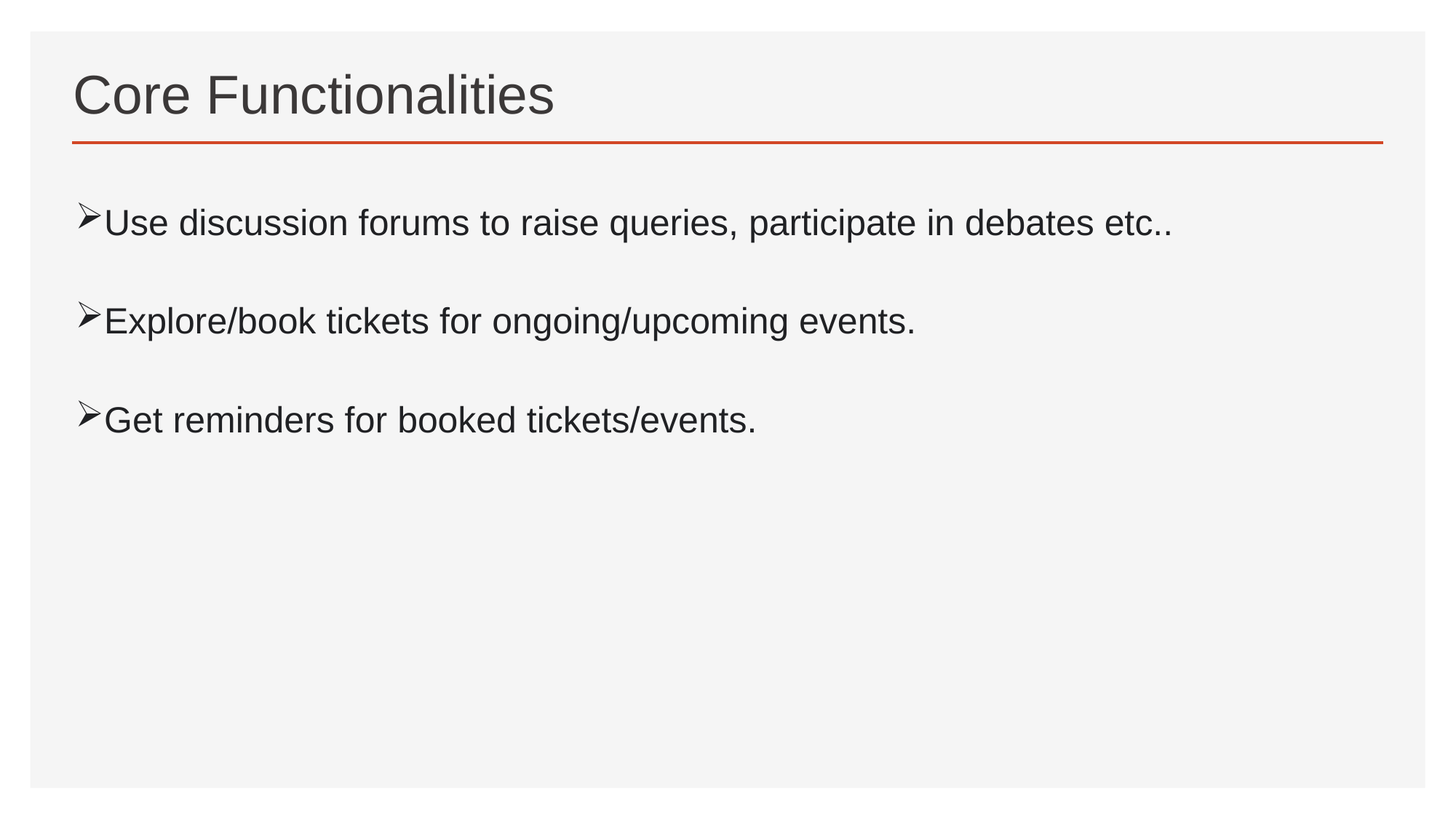

# Core Functionalities
Use discussion forums to raise queries, participate in debates etc..
Explore/book tickets for ongoing/upcoming events.
Get reminders for booked tickets/events.